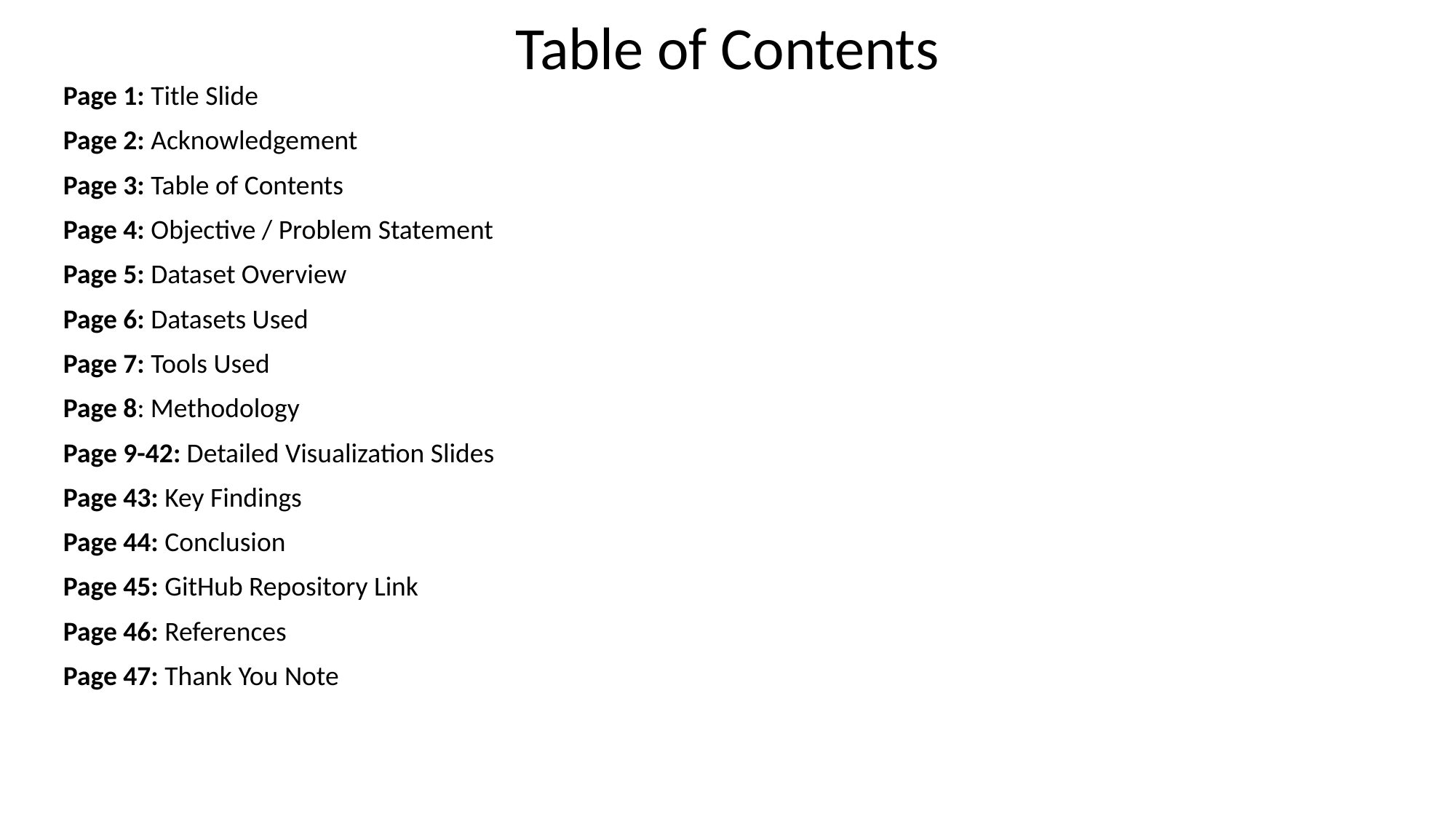

# Table of Contents

Page 1: Title Slide
Page 2: Acknowledgement
Page 3: Table of Contents
Page 4: Objective / Problem Statement
Page 5: Dataset Overview
Page 6: Datasets Used
Page 7: Tools Used
Page 8: Methodology
Page 9-42: Detailed Visualization Slides
Page 43: Key Findings
Page 44: Conclusion
Page 45: GitHub Repository Link
Page 46: References
Page 47: Thank You Note